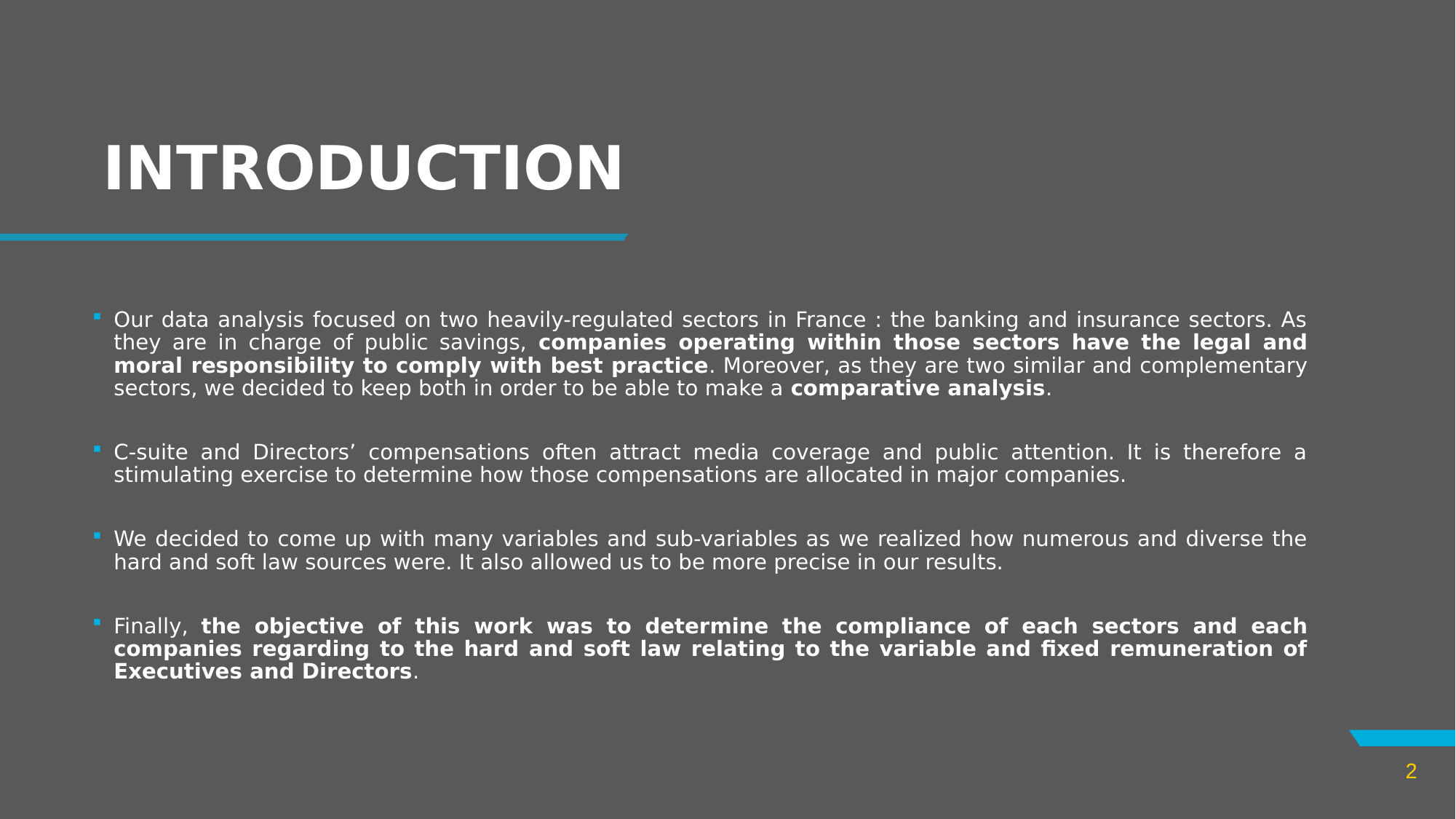

# INTRODUCTION
Our data analysis focused on two heavily-regulated sectors in France : the banking and insurance sectors. As they are in charge of public savings, companies operating within those sectors have the legal and moral responsibility to comply with best practice. Moreover, as they are two similar and complementary sectors, we decided to keep both in order to be able to make a comparative analysis.

C-suite and Directors’ compensations often attract media coverage and public attention. It is therefore a stimulating exercise to determine how those compensations are allocated in major companies.

We decided to come up with many variables and sub-variables as we realized how numerous and diverse the hard and soft law sources were. It also allowed us to be more precise in our results.

Finally, the objective of this work was to determine the compliance of each sectors and each companies regarding to the hard and soft law relating to the variable and fixed remuneration of Executives and Directors.

2